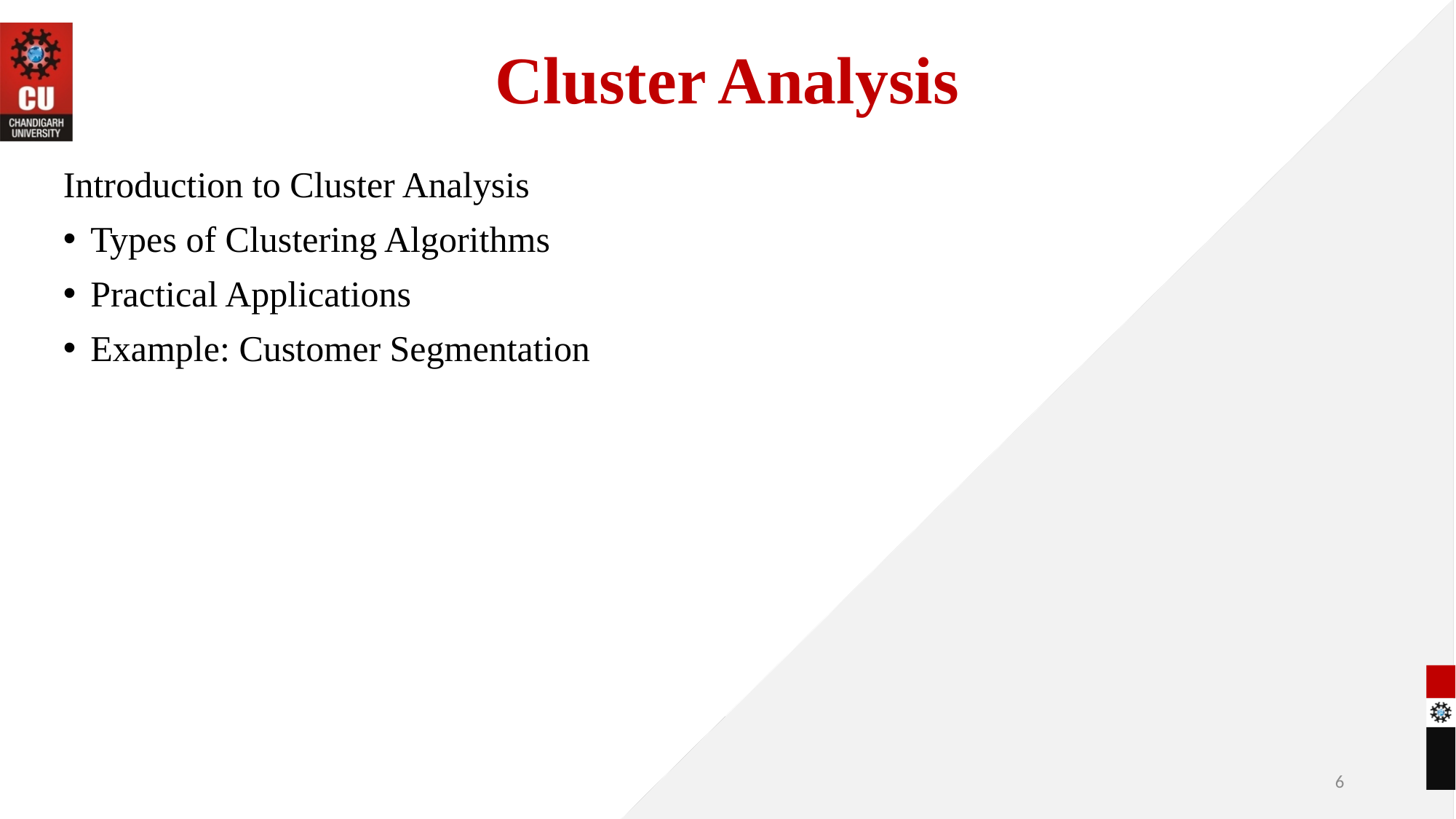

# Cluster Analysis
Introduction to Cluster Analysis
Types of Clustering Algorithms
Practical Applications
Example: Customer Segmentation

6